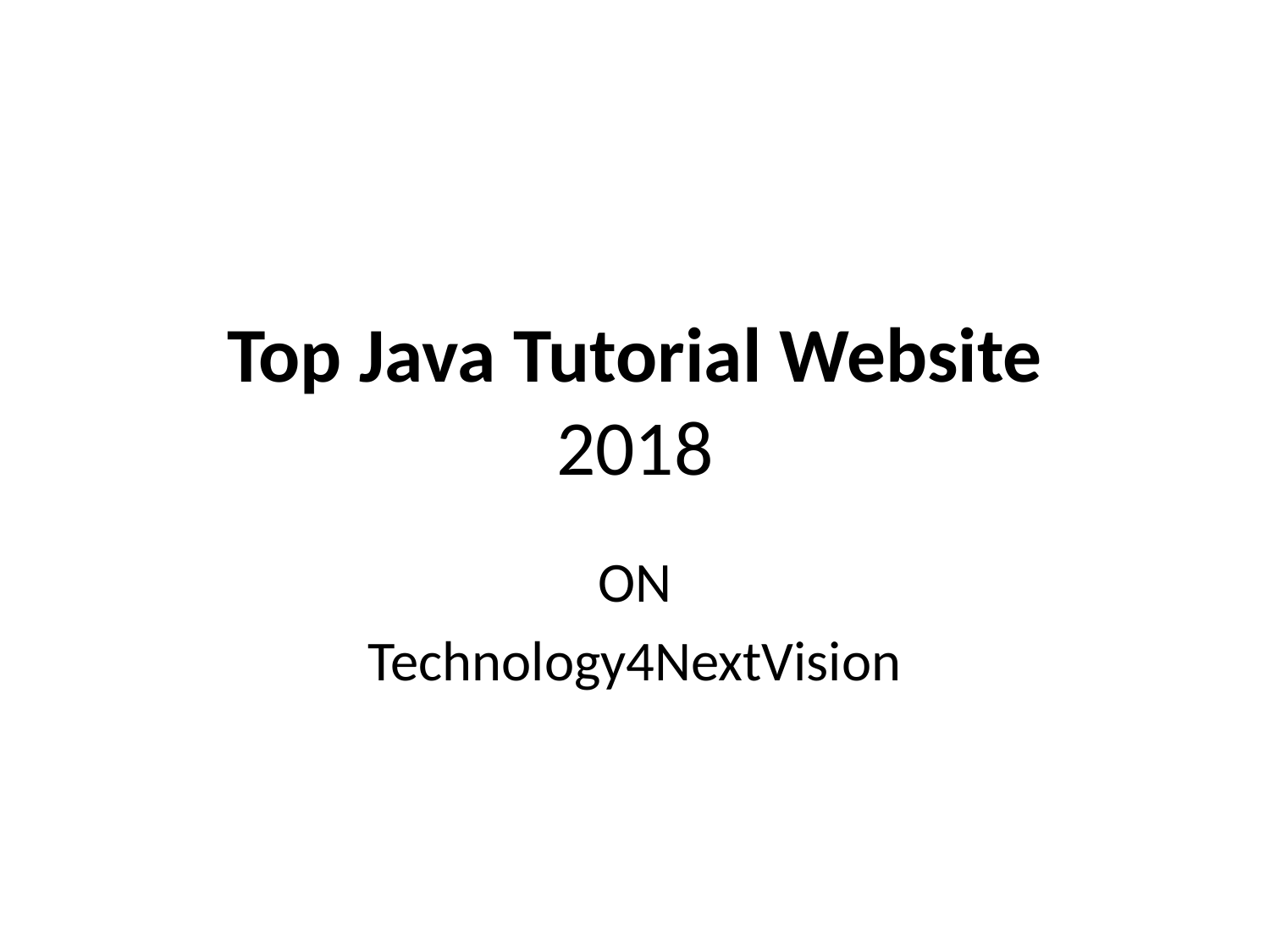

# Top Java Tutorial Website 2018
ON
Technology4NextVision